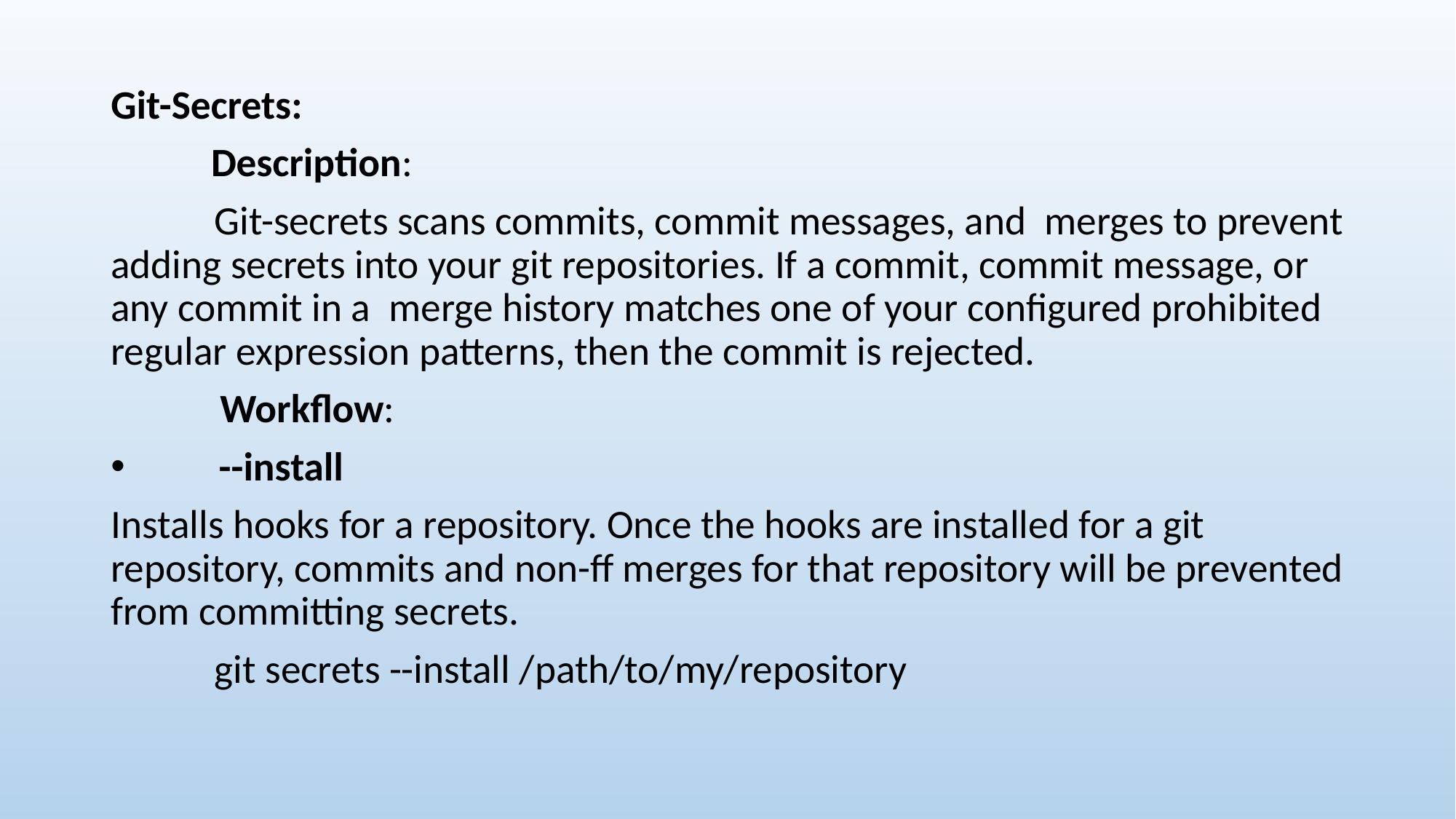

Git-Secrets:
           Description:
	Git-secrets scans commits, commit messages, and  merges to prevent adding secrets into your git repositories. If a commit, commit message, or any commit in a  merge history matches one of your configured prohibited regular expression patterns, then the commit is rejected.
            Workflow:
         --install
Installs hooks for a repository. Once the hooks are installed for a git repository, commits and non-ff merges for that repository will be prevented from committing secrets.
	git secrets --install /path/to/my/repository